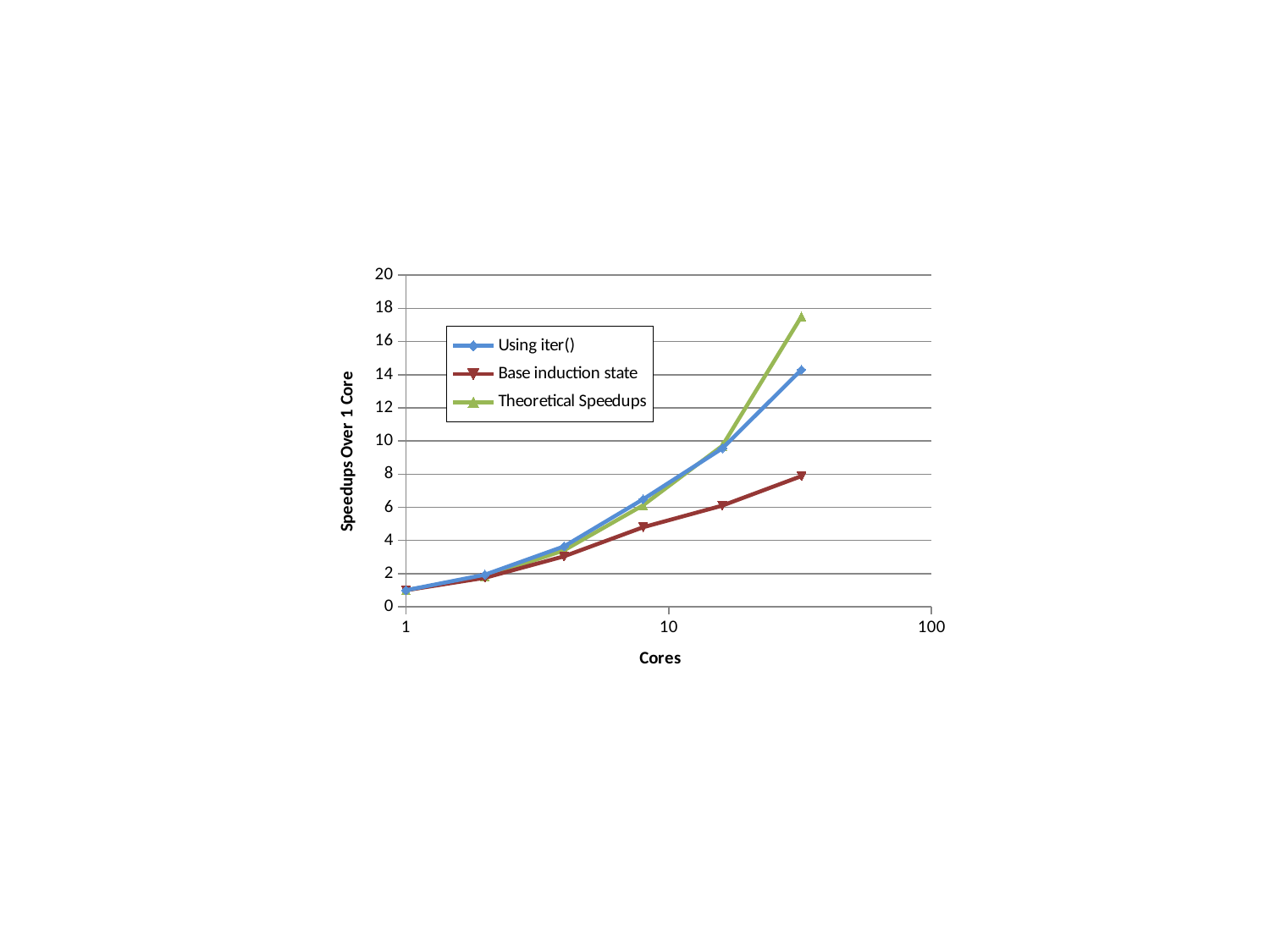

### Chart

| Category | Using iter() | Base induction state |  |
|---|---|---|---|